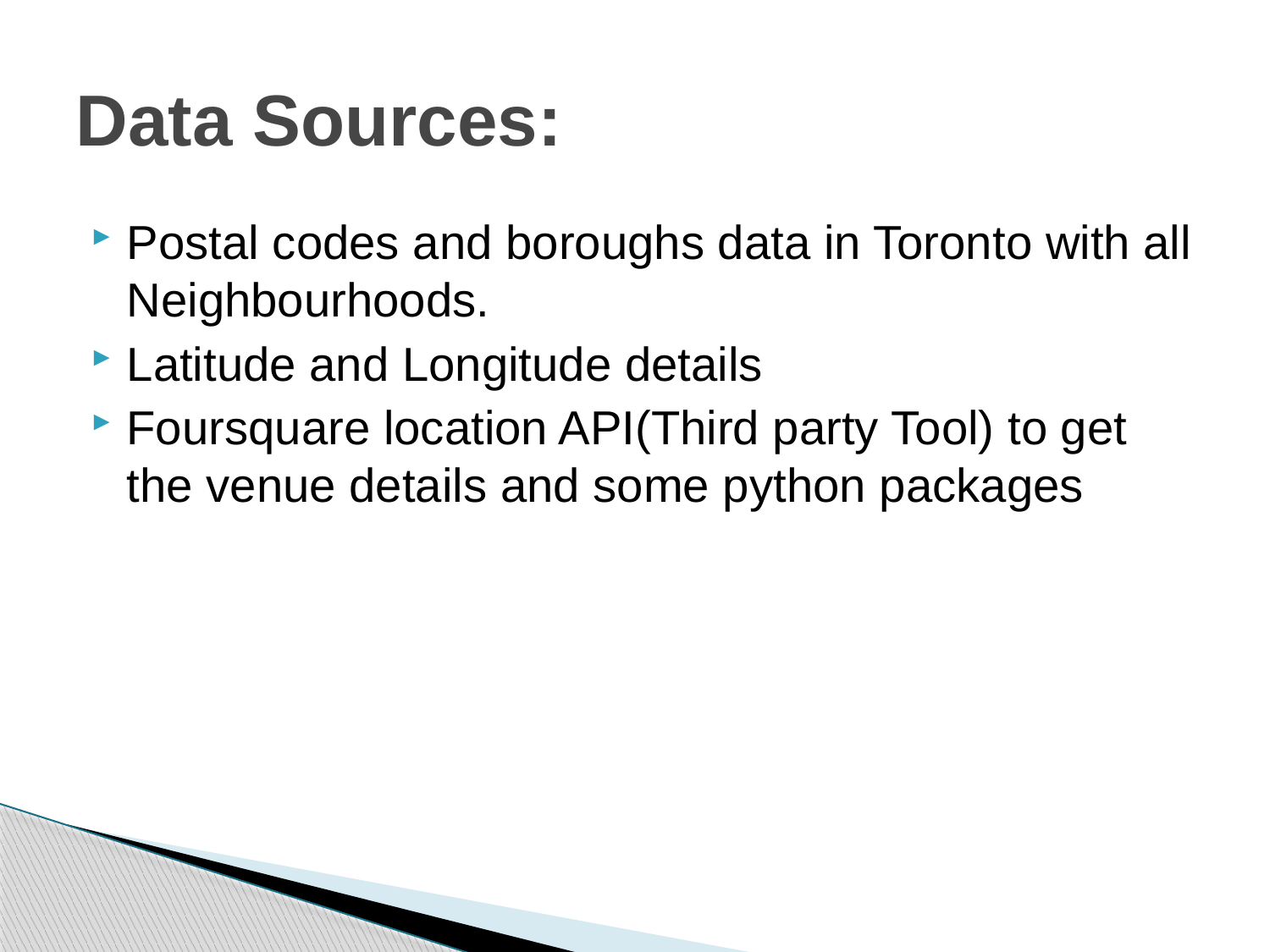

# Data Sources:
Postal codes and boroughs data in Toronto with all Neighbourhoods.
Latitude and Longitude details
Foursquare location API(Third party Tool) to get the venue details and some python packages